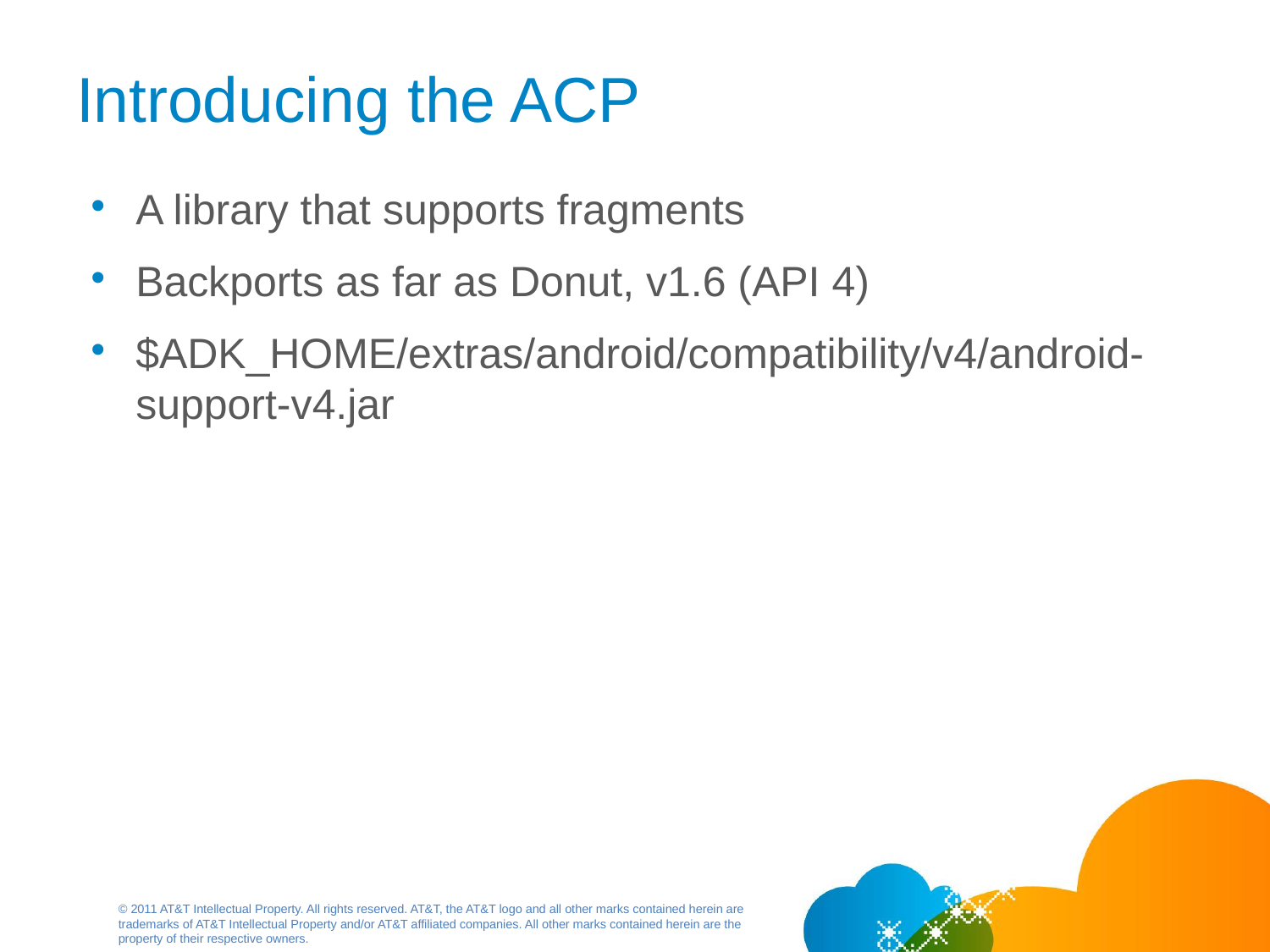

# Introducing the ACP
A library that supports fragments
Backports as far as Donut, v1.6 (API 4)
$ADK_HOME/extras/android/compatibility/v4/android-support-v4.jar